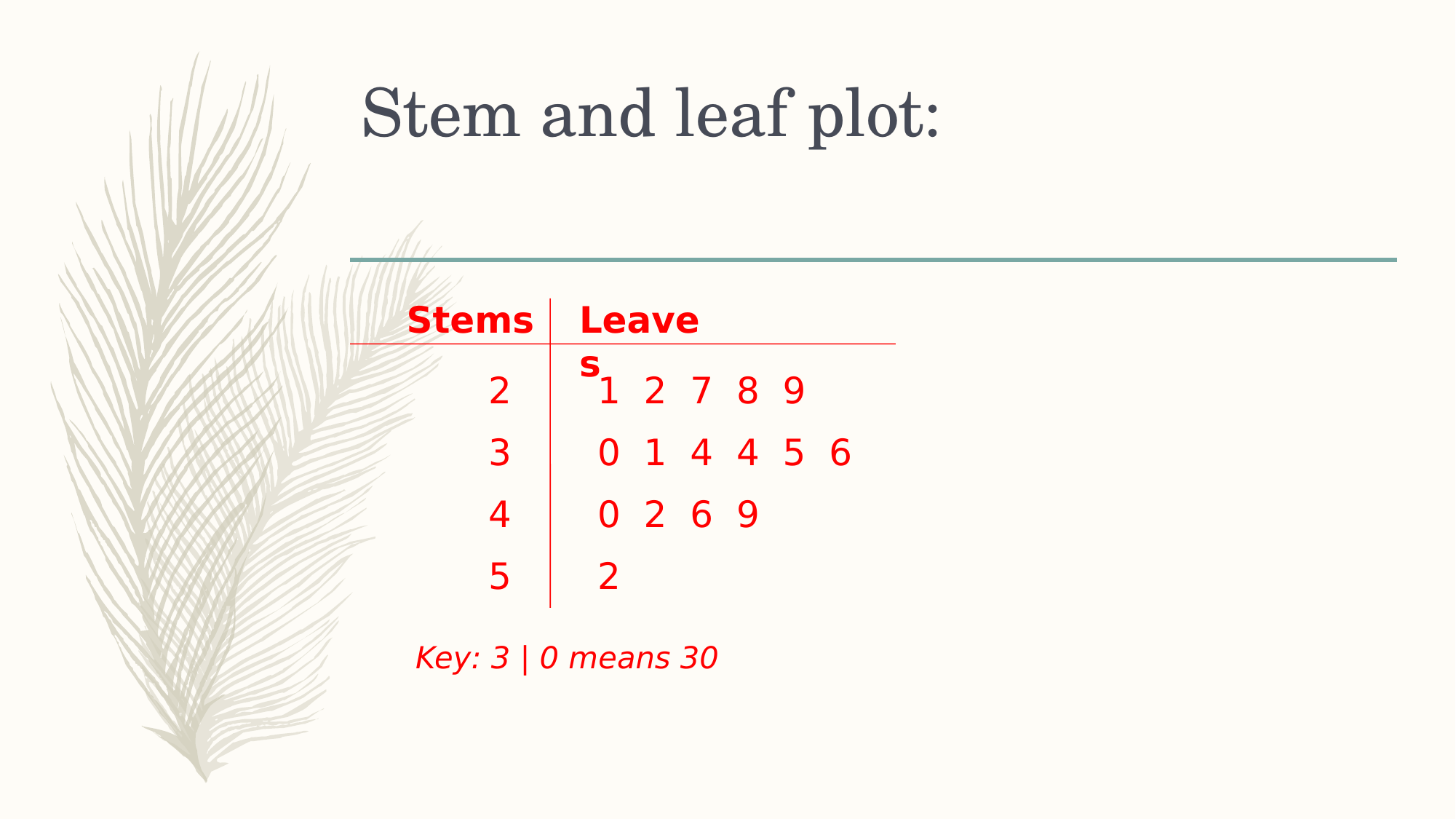

# Stem and leaf plot:

Stems
Leaves

2	1  2  7  8  9
3  	0  1  4  4  5  6
4	0  2  6  9
5 	2
Key: 3 | 0 means 30